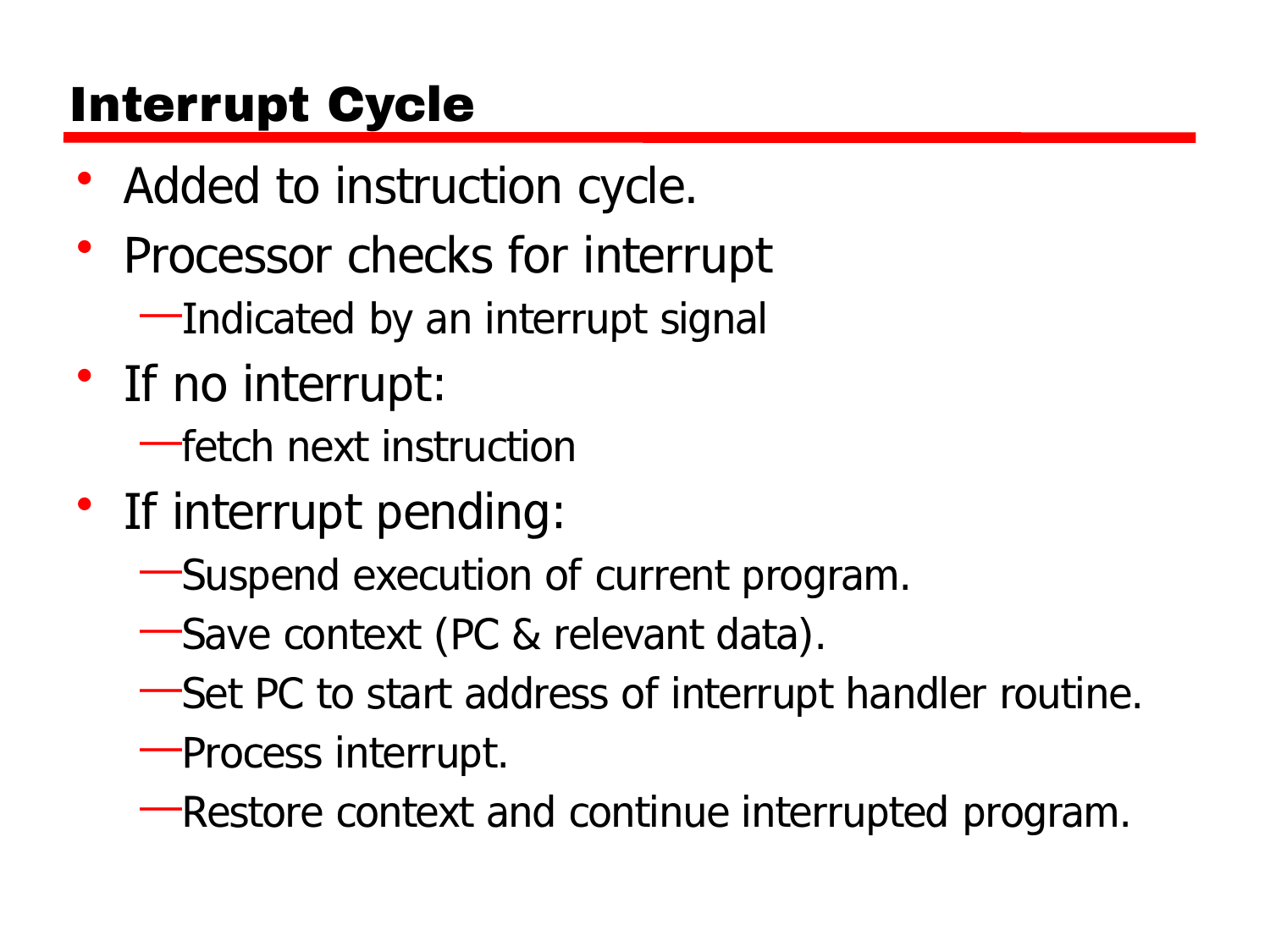

# Interrupt Cycle
Added to instruction cycle.
Processor checks for interrupt
Indicated by an interrupt signal
If no interrupt:
fetch next instruction
If interrupt pending:
Suspend execution of current program.
Save context (PC & relevant data).
Set PC to start address of interrupt handler routine.
Process interrupt.
Restore context and continue interrupted program.